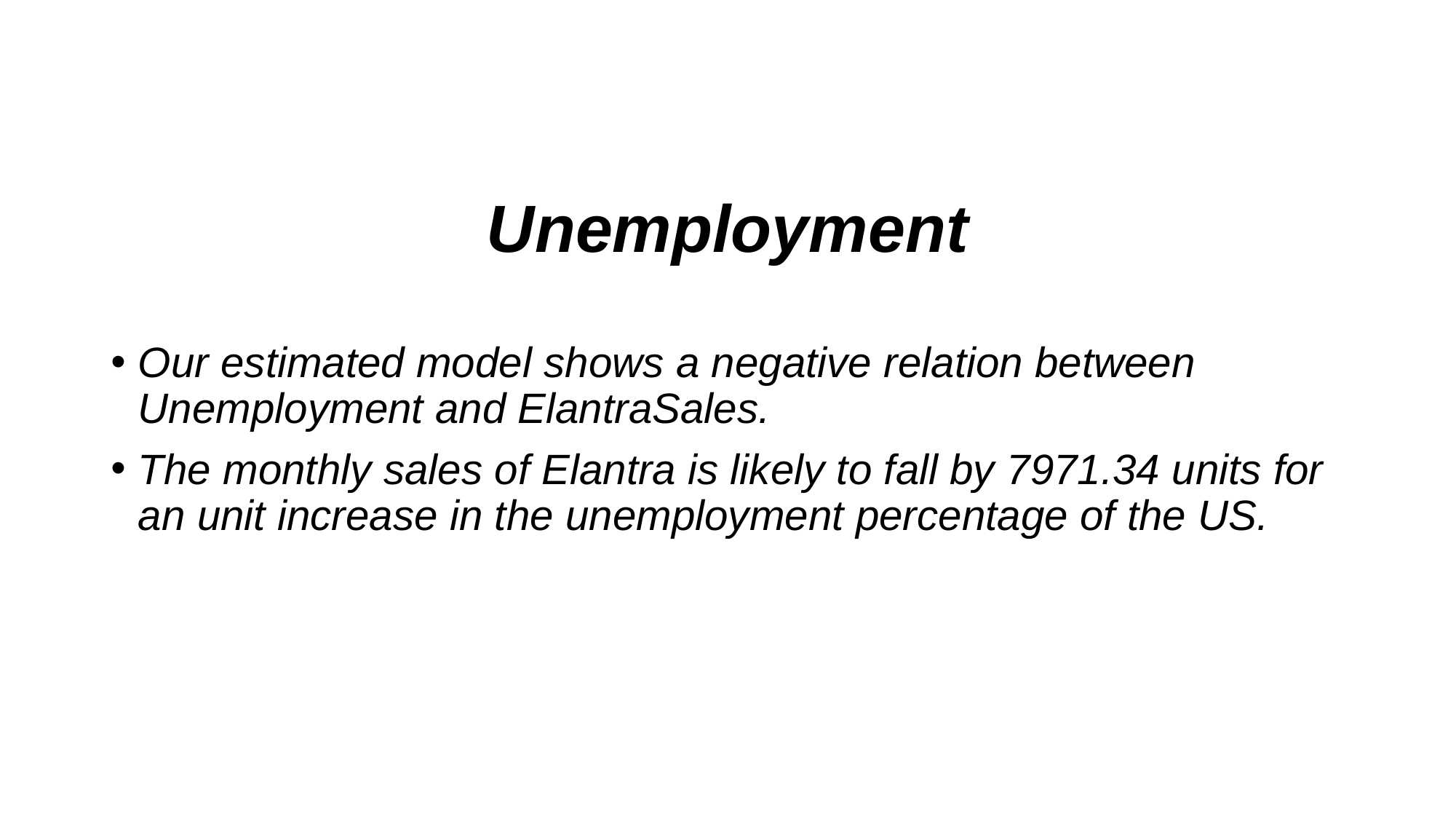

# Unemployment
Our estimated model shows a negative relation between Unemployment and ElantraSales.
The monthly sales of Elantra is likely to fall by 7971.34 units for an unit increase in the unemployment percentage of the US.